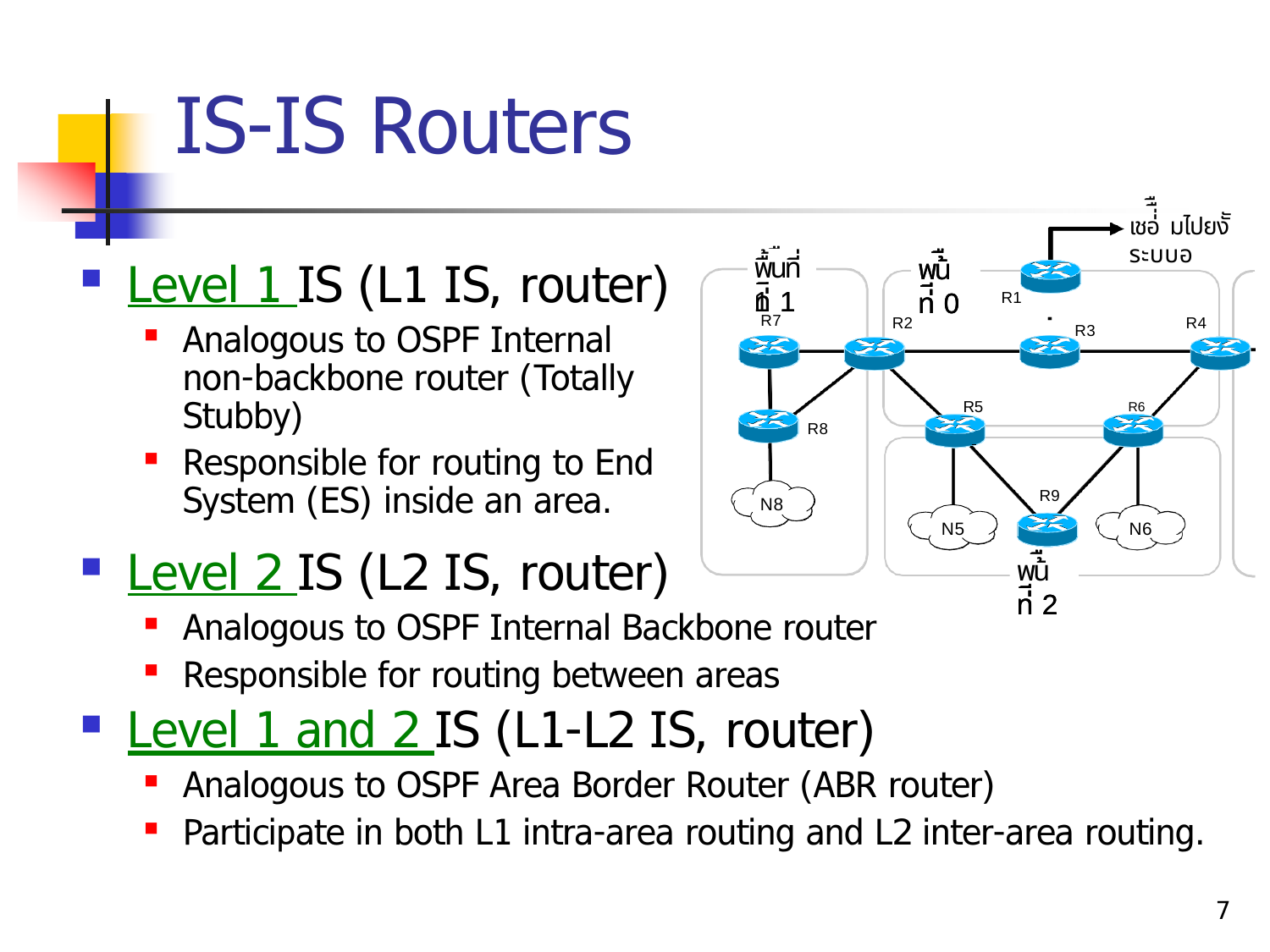

# IS-IS Routers
เชอ่่ืื  มไปยงัั ระบบอ

พน้ื   ท่ี 1
พน้ื   ท่ี 1

พื้นที่1
พน้ื   ท่ี 0
พน้ื   ท่ี 0
พน้ื   ท่ี 0
Level 1 IS (L1 IS, router)
Analogous to OSPF Internal  non-backbone router (Totally  Stubby)
Responsible for routing to End  System (ES) inside an area.
Level 2 IS (L2 IS, router)

R1
R7
R2
R4
R3
R5	R6

R8

R9

N8

N5
N6

พน้ื   ท่ี 2
พน้ื   ท่ี 2

พน้ื   ท่ี 2
Analogous to OSPF Internal Backbone router
Responsible for routing between areas
Level 1 and 2 IS (L1-L2 IS, router)
Analogous to OSPF Area Border Router (ABR router)
Participate in both L1 intra-area routing and L2 inter-area routing.
7